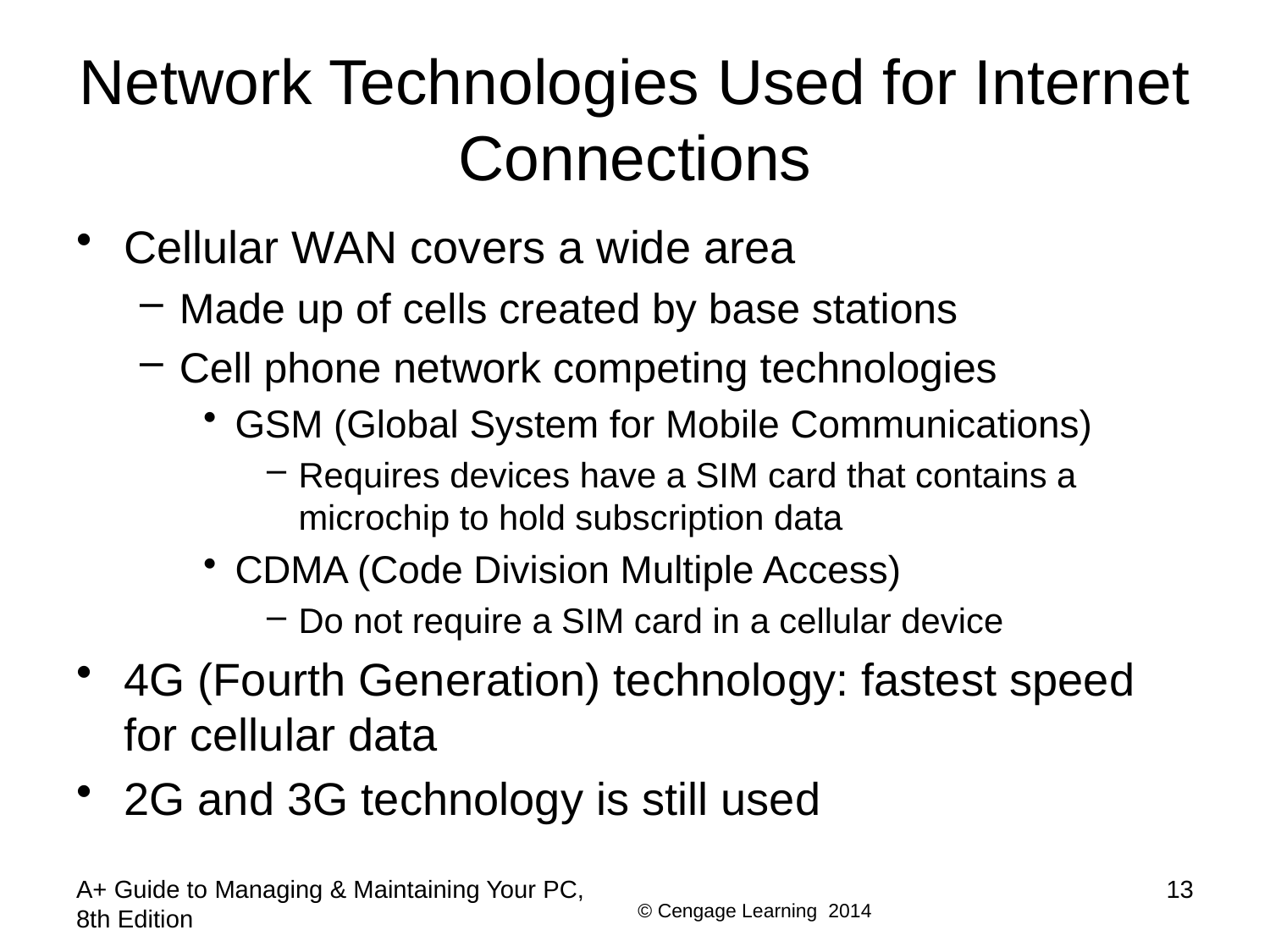

# Network Technologies Used for Internet Connections
Cellular WAN covers a wide area
Made up of cells created by base stations
Cell phone network competing technologies
GSM (Global System for Mobile Communications)
Requires devices have a SIM card that contains a microchip to hold subscription data
CDMA (Code Division Multiple Access)
Do not require a SIM card in a cellular device
4G (Fourth Generation) technology: fastest speed for cellular data
2G and 3G technology is still used
A+ Guide to Managing & Maintaining Your PC, 8th Edition
13